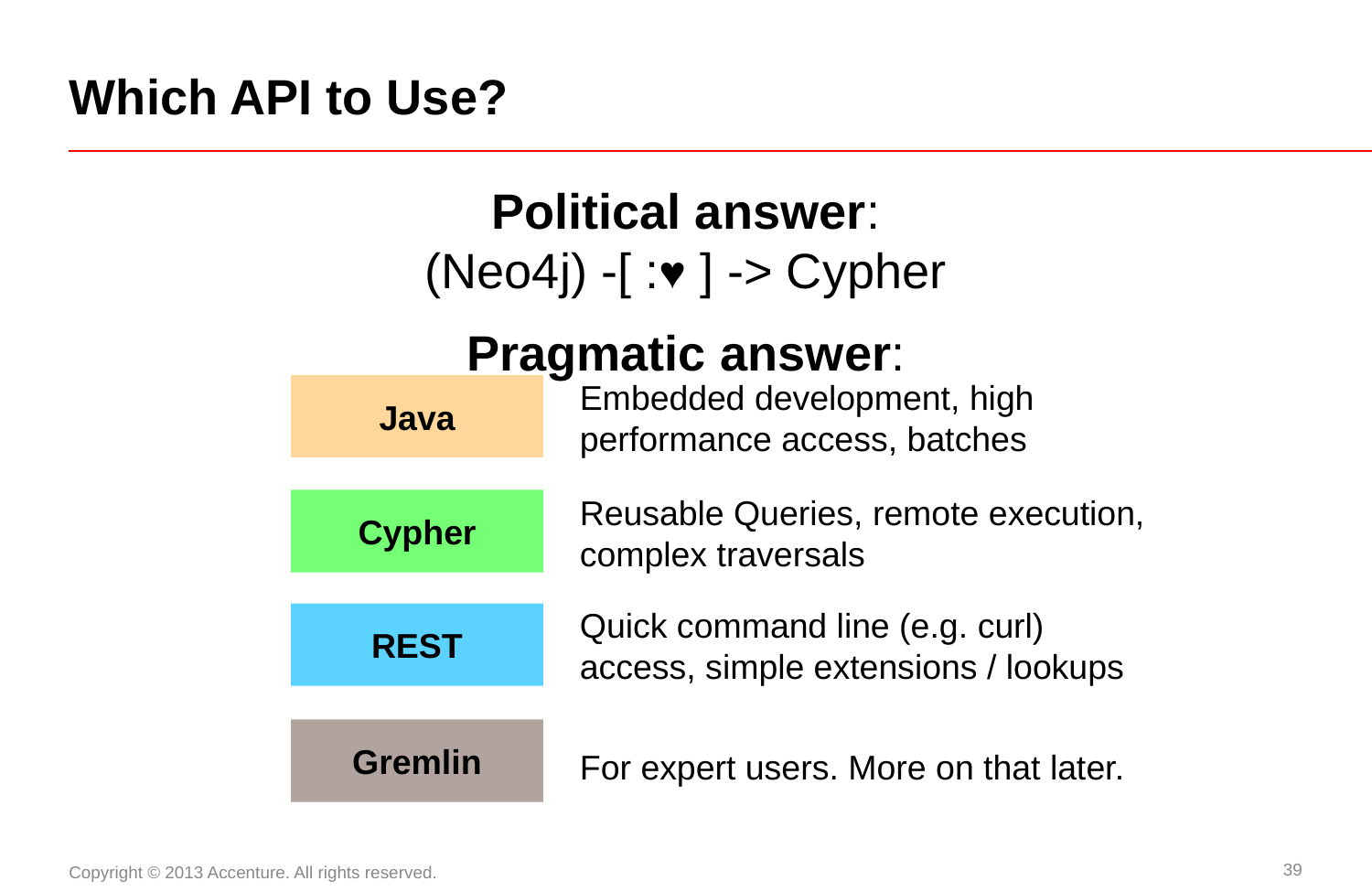

# Which API to Use?
Political answer:
(Neo4j) -[ :♥ ] -> Cypher
Pragmatic answer:

Embedded development, high performance access, batches
Java
Reusable Queries, remote execution, complex traversals
Cypher
Quick command line (e.g. curl) access, simple extensions / lookups
REST
Gremlin
For expert users. More on that later.